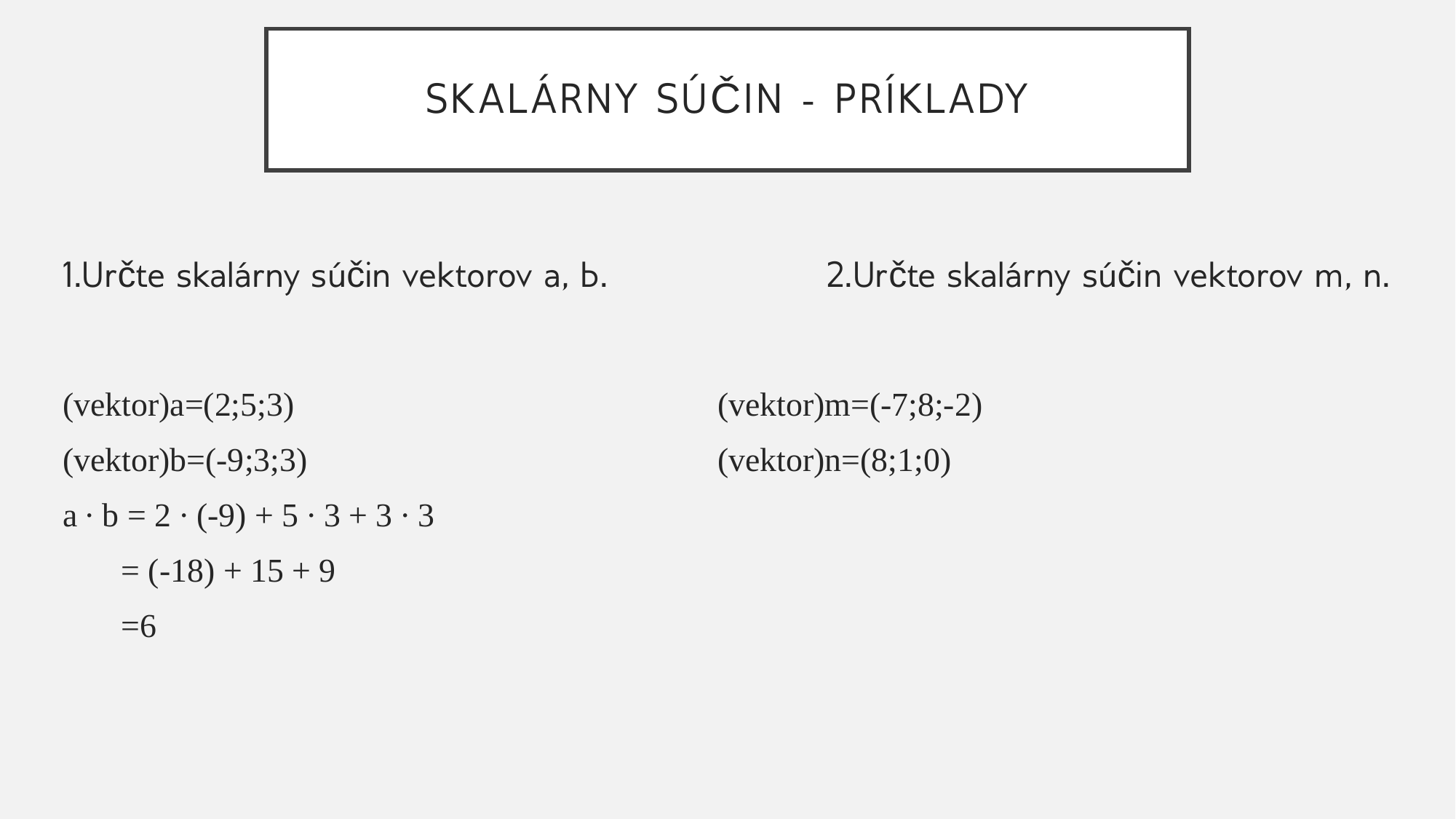

# Skalárny súčin - Príklady
1.Určte skalárny súčin vektorov a, b.		2.Určte skalárny súčin vektorov m, n.

(vektor)a=(2;5;3)				(vektor)m=(-7;8;-2)
(vektor)b=(-9;3;3)				(vektor)n=(8;1;0)
a ∙ b = 2 ∙ (-9) + 5 ∙ 3 + 3 ∙ 3
       = (-18) + 15 + 9
       =6